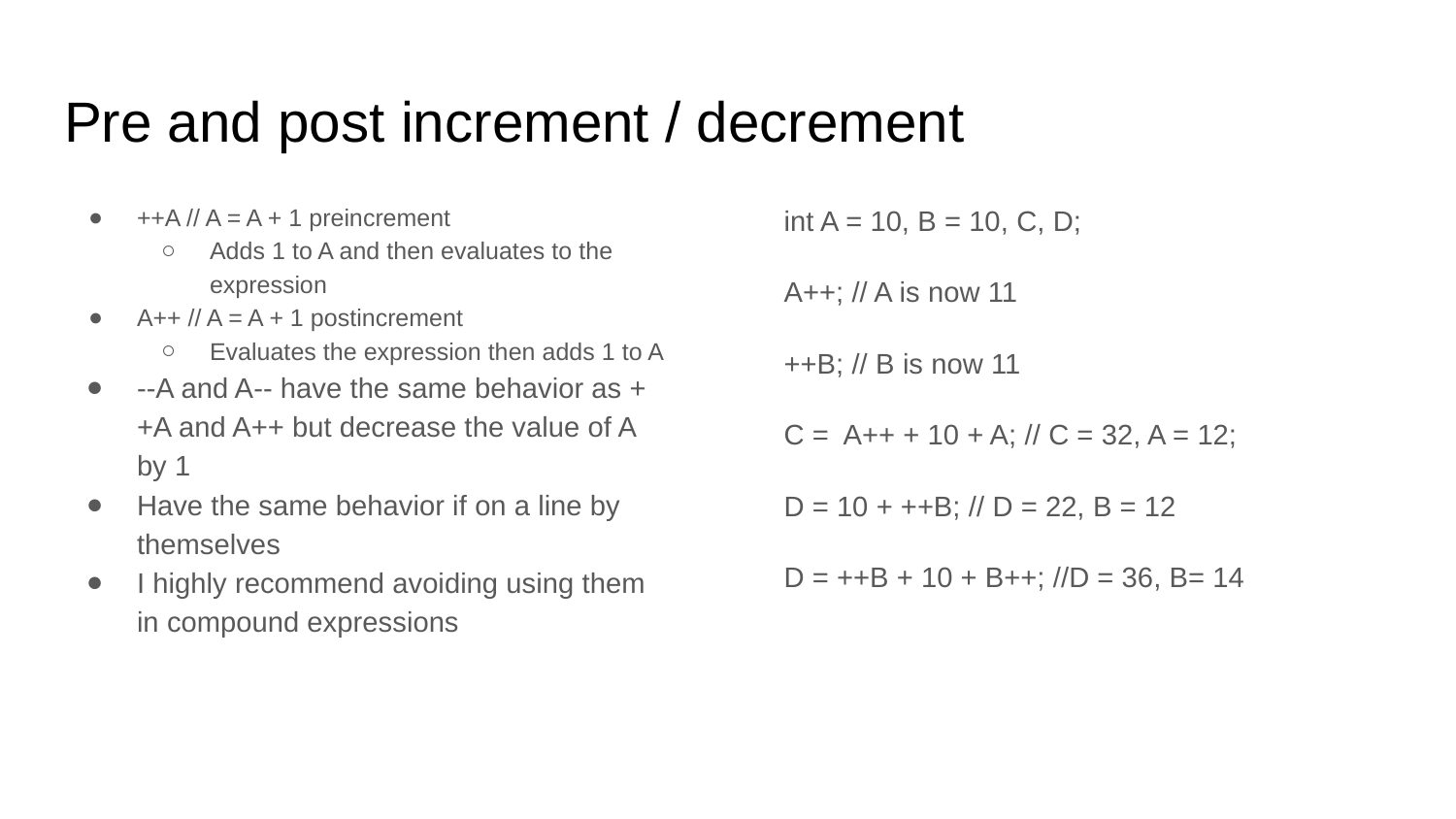

# Pre and post increment / decrement
++A // A = A + 1 preincrement
Adds 1 to A and then evaluates to the expression
A++ // A = A + 1 postincrement
Evaluates the expression then adds 1 to A
--A and A-- have the same behavior as ++A and A++ but decrease the value of A by 1
Have the same behavior if on a line by themselves
I highly recommend avoiding using them in compound expressions

int A = 10, B = 10, C, D;
A++; // A is now 11
++B; // B is now 11
C =  A++ + 10 + A; // C = 32, A = 12;
D = 10 + ++B; // D = 22, B = 12
D = ++B + 10 + B++; //D = 36, B= 14